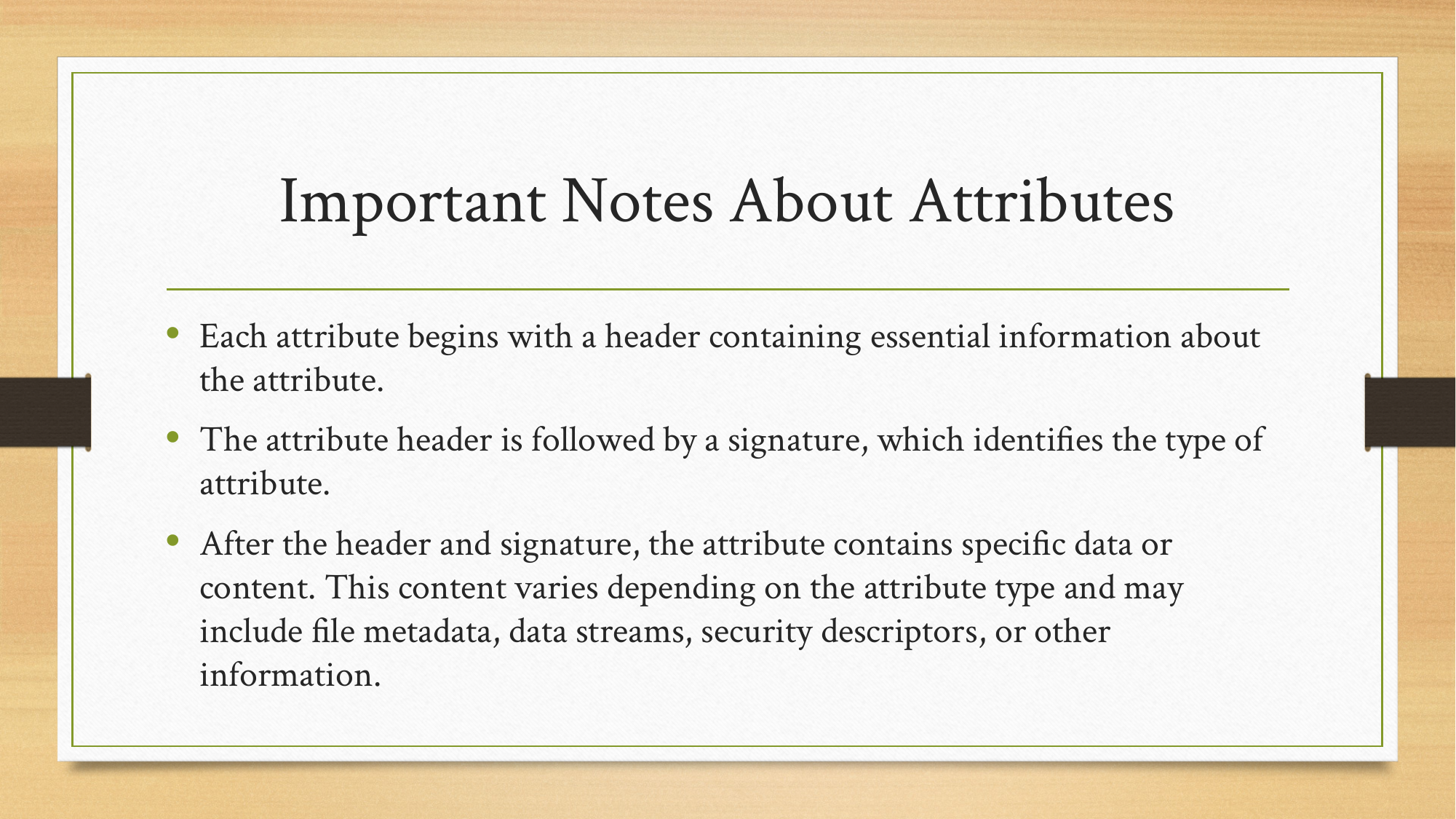

# Important Notes About Attributes
Each attribute begins with a header containing essential information about the attribute.
The attribute header is followed by a signature, which identifies the type of attribute.
After the header and signature, the attribute contains specific data or content. This content varies depending on the attribute type and may include file metadata, data streams, security descriptors, or other information.